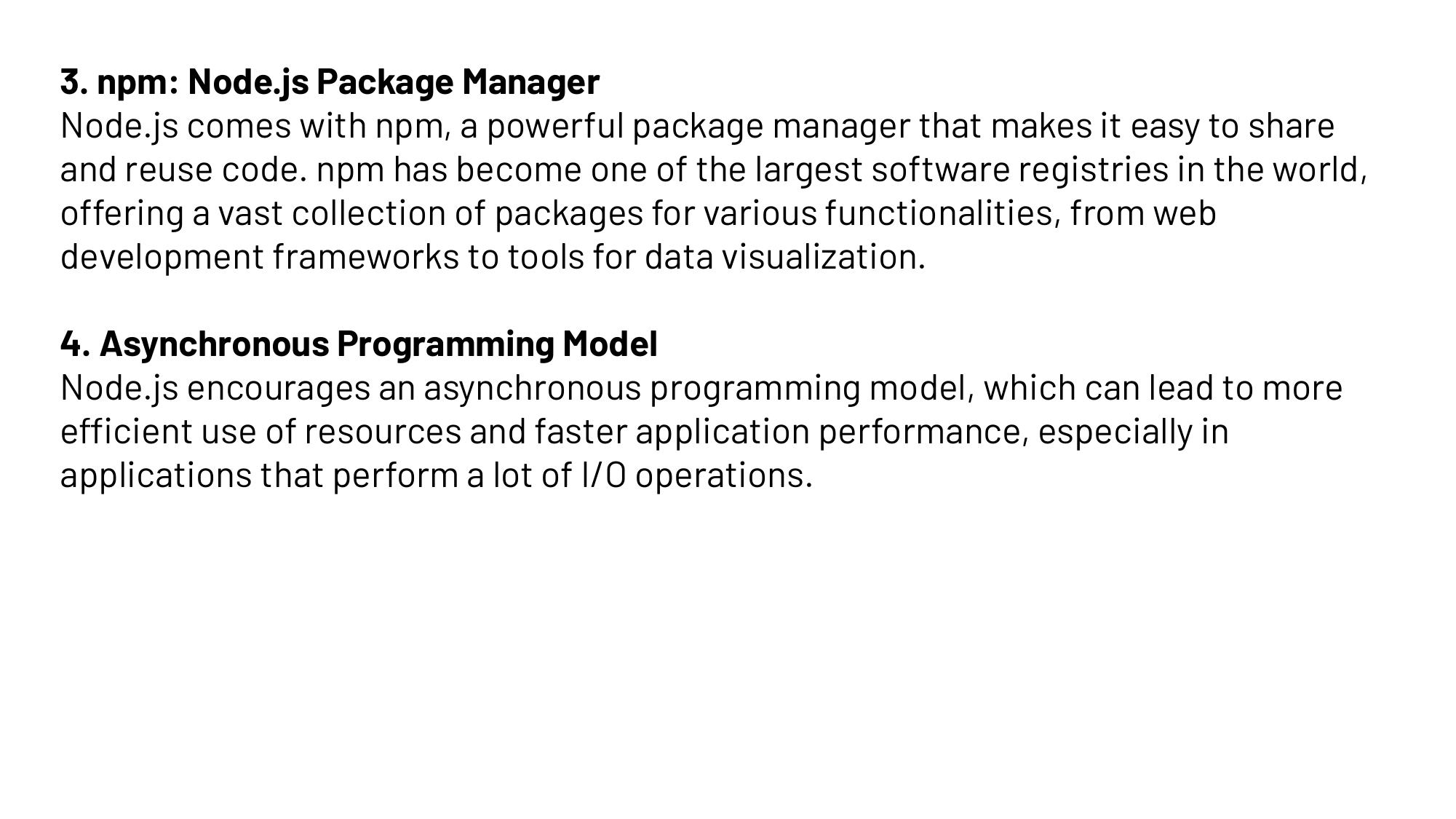

3. npm: Node.js Package Manager
Node.js comes with npm, a powerful package manager that makes it easy to share and reuse code. npm has become one of the largest software registries in the world, offering a vast collection of packages for various functionalities, from web development frameworks to tools for data visualization.

4. Asynchronous Programming Model
Node.js encourages an asynchronous programming model, which can lead to more efficient use of resources and faster application performance, especially in applications that perform a lot of I/O operations.